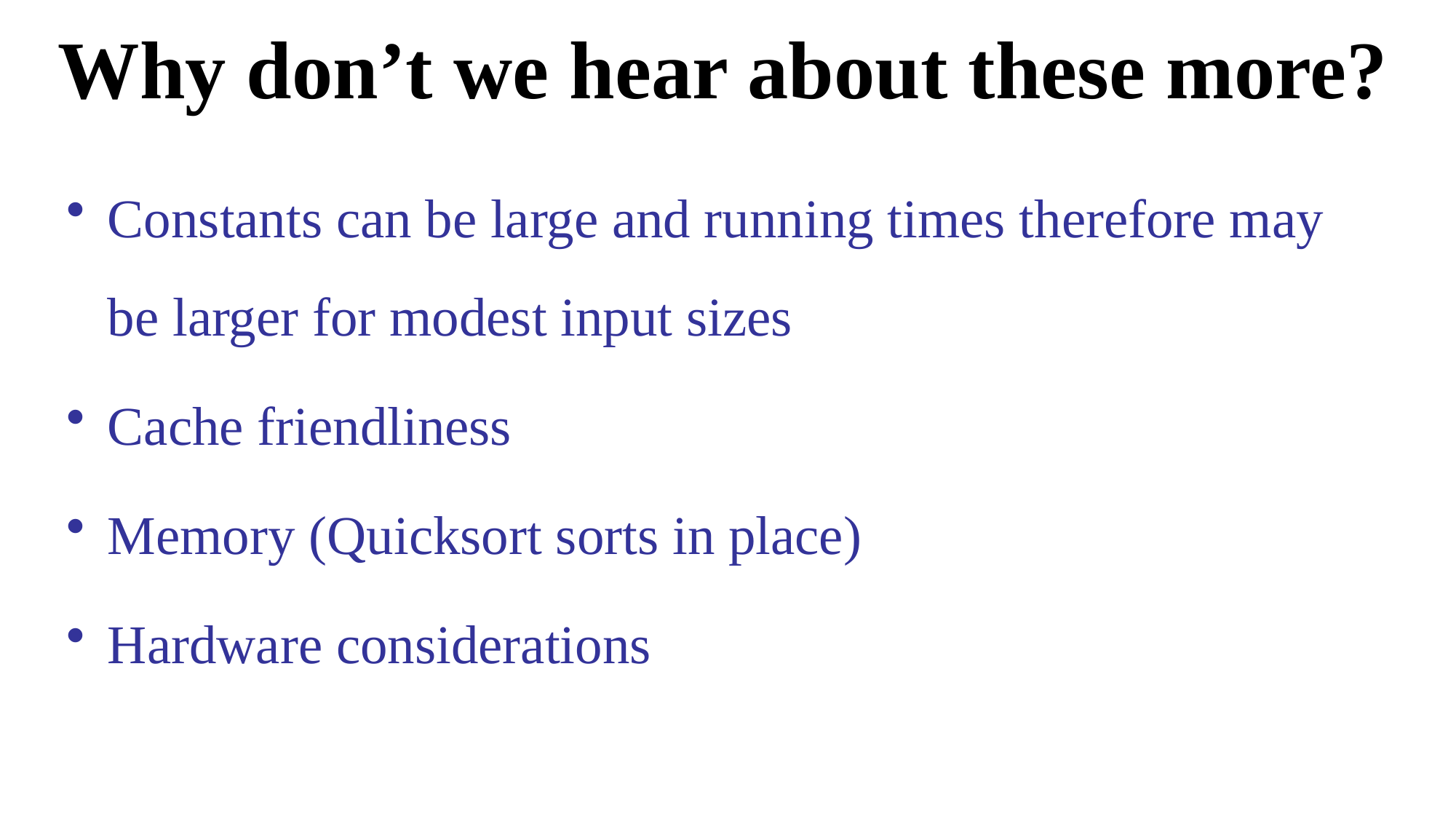

# Why don’t we hear about these more?
Constants can be large and running times therefore may be larger for modest input sizes
Cache friendliness
Memory (Quicksort sorts in place)
Hardware considerations